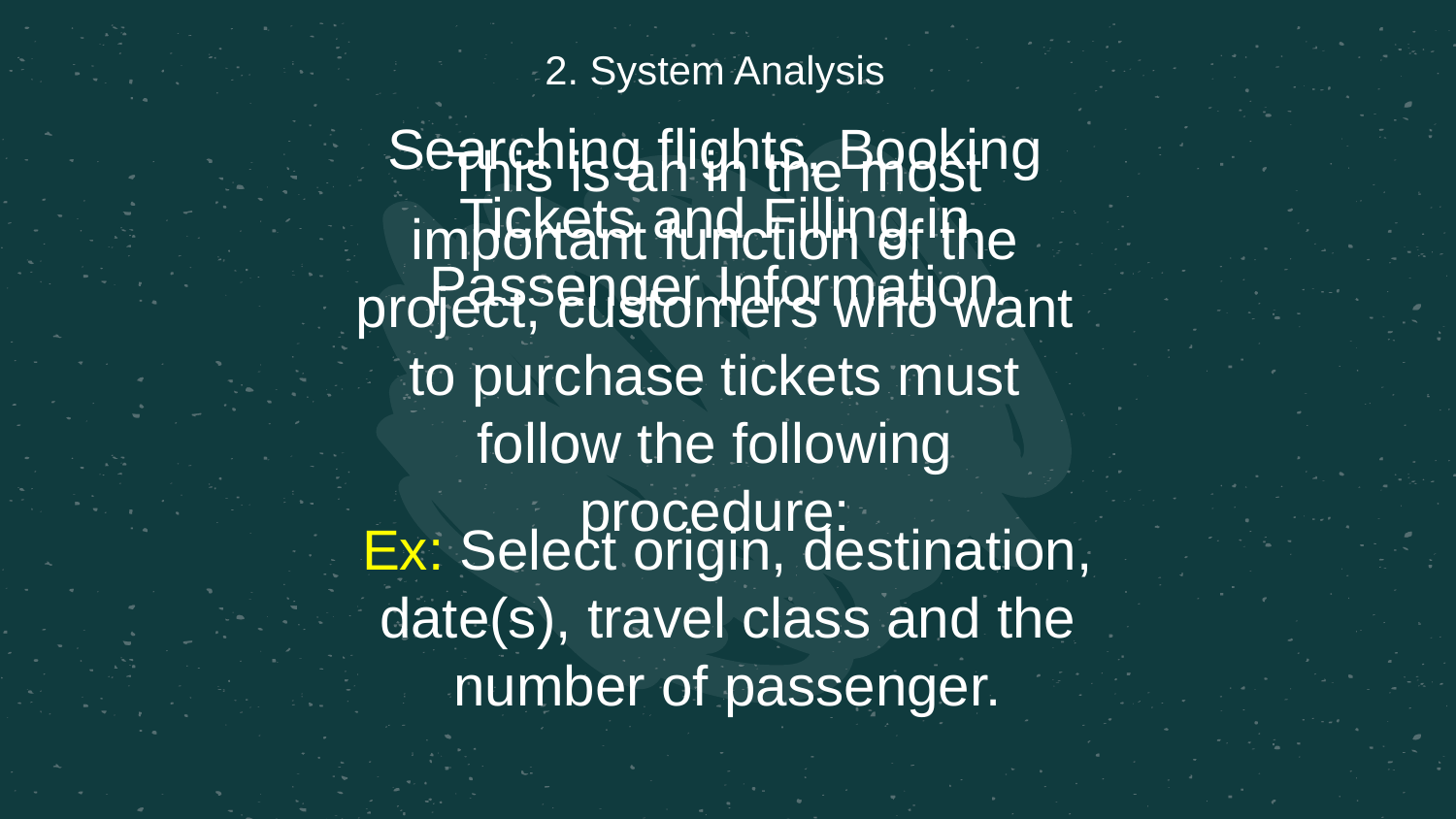

2. System Analysis
Searching flights, Booking Tickets and Filling in Passenger Information

This is an in the most important function of the project, customers who want to purchase tickets must follow the following procedure:
Ex: Select origin, destination, date(s), travel class and the number of passenger.